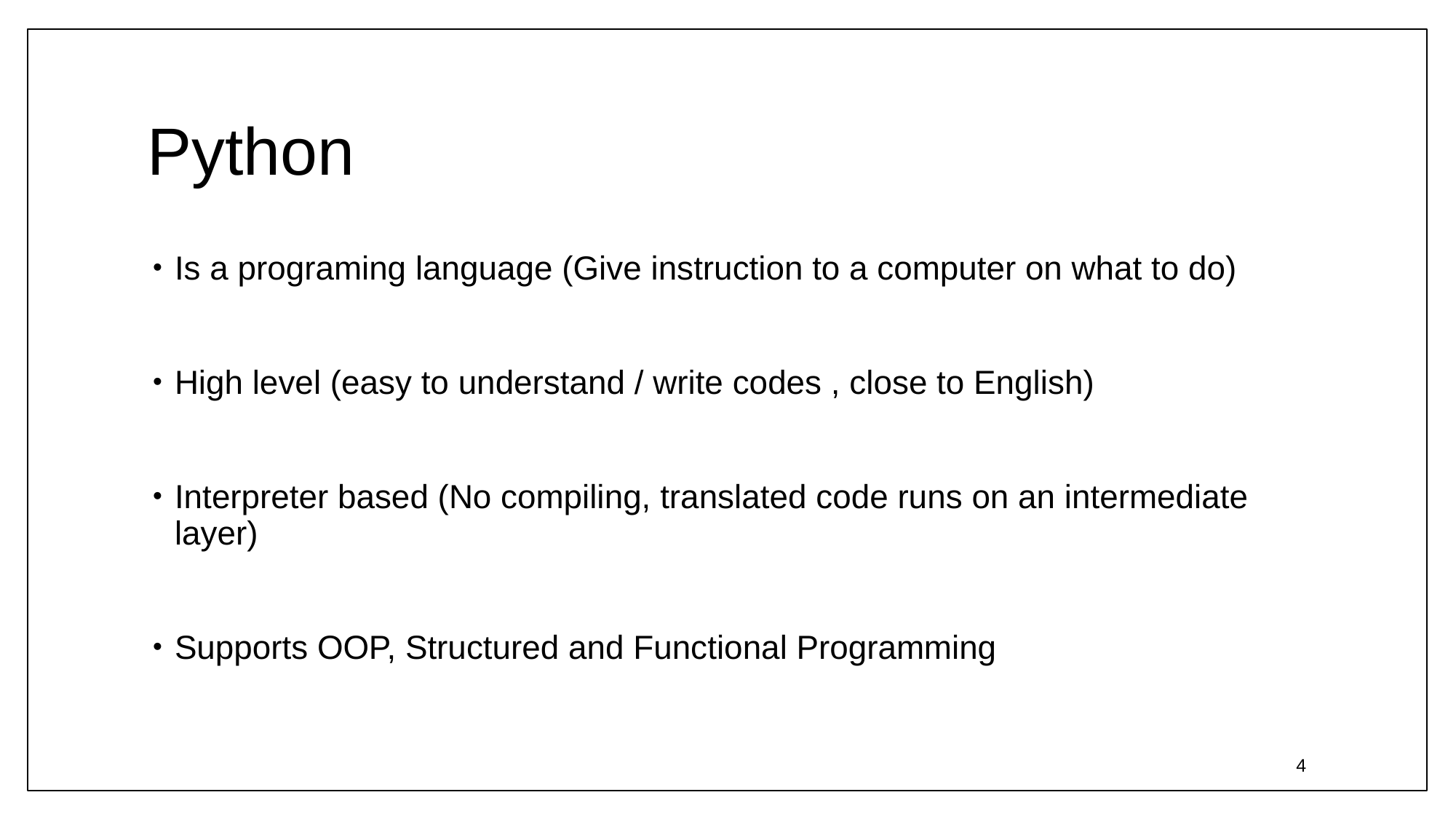

# Python
Is a programing language (Give instruction to a computer on what to do)

High level (easy to understand / write codes , close to English)

Interpreter based (No compiling, translated code runs on an intermediate layer)

Supports OOP, Structured and Functional Programming
4